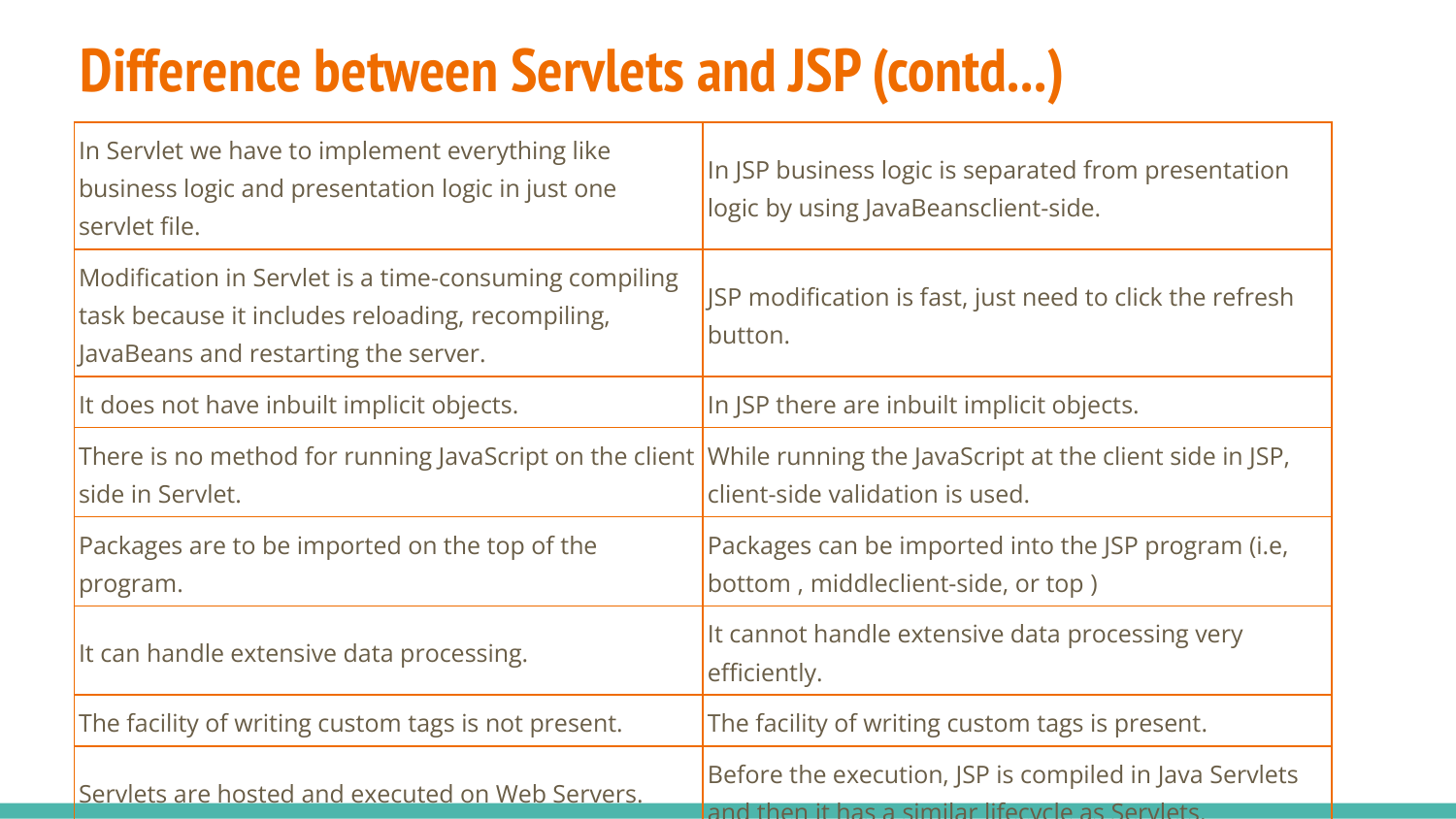

# Difference between Servlets and JSP (contd...)
| In Servlet we have to implement everything like business logic and presentation logic in just one servlet file. | In JSP business logic is separated from presentation logic by using JavaBeansclient-side. |
| --- | --- |
| Modification in Servlet is a time-consuming compiling task because it includes reloading, recompiling, JavaBeans and restarting the server. | JSP modification is fast, just need to click the refresh button. |
| It does not have inbuilt implicit objects. | In JSP there are inbuilt implicit objects. |
| There is no method for running JavaScript on the client side in Servlet. | While running the JavaScript at the client side in JSP, client-side validation is used. |
| Packages are to be imported on the top of the program. | Packages can be imported into the JSP program (i.e, bottom , middleclient-side, or top ) |
| It can handle extensive data processing. | It cannot handle extensive data processing very efficiently. |
| The facility of writing custom tags is not present. | The facility of writing custom tags is present. |
| Servlets are hosted and executed on Web Servers. | Before the execution, JSP is compiled in Java Servlets and then it has a similar lifecycle as Servlets. |